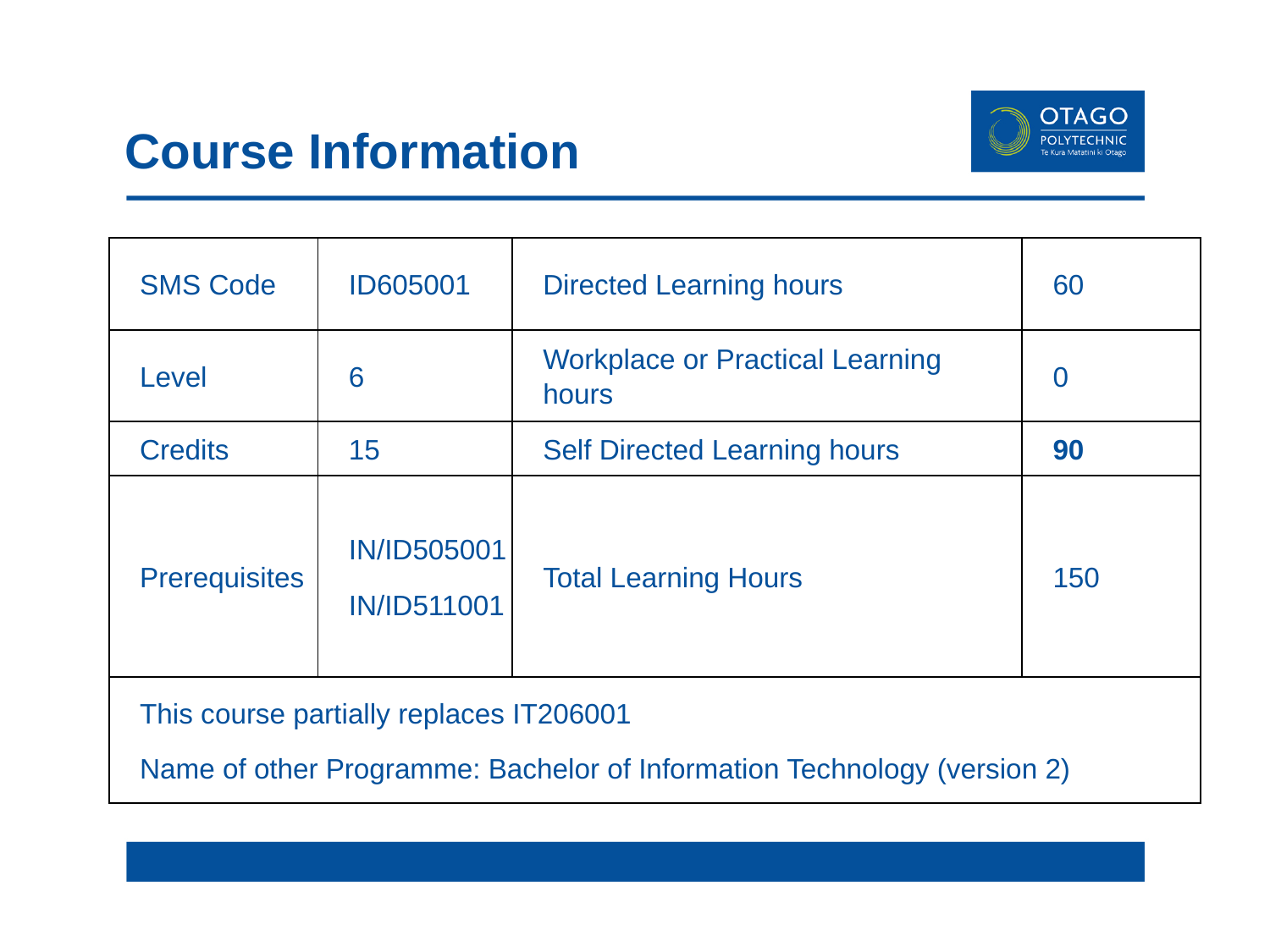

# Course Information
| SMS Code | ID605001 | Directed Learning hours | 60 |
| --- | --- | --- | --- |
| Level | 6 | Workplace or Practical Learning hours | 0 |
| Credits | 15 | Self Directed Learning hours | 90 |
| Prerequisites | IN/ID505001 IN/ID511001 | Total Learning Hours | 150 |
| This course partially replaces IT206001 Name of other Programme: Bachelor of Information Technology (version 2) |  |  |  |